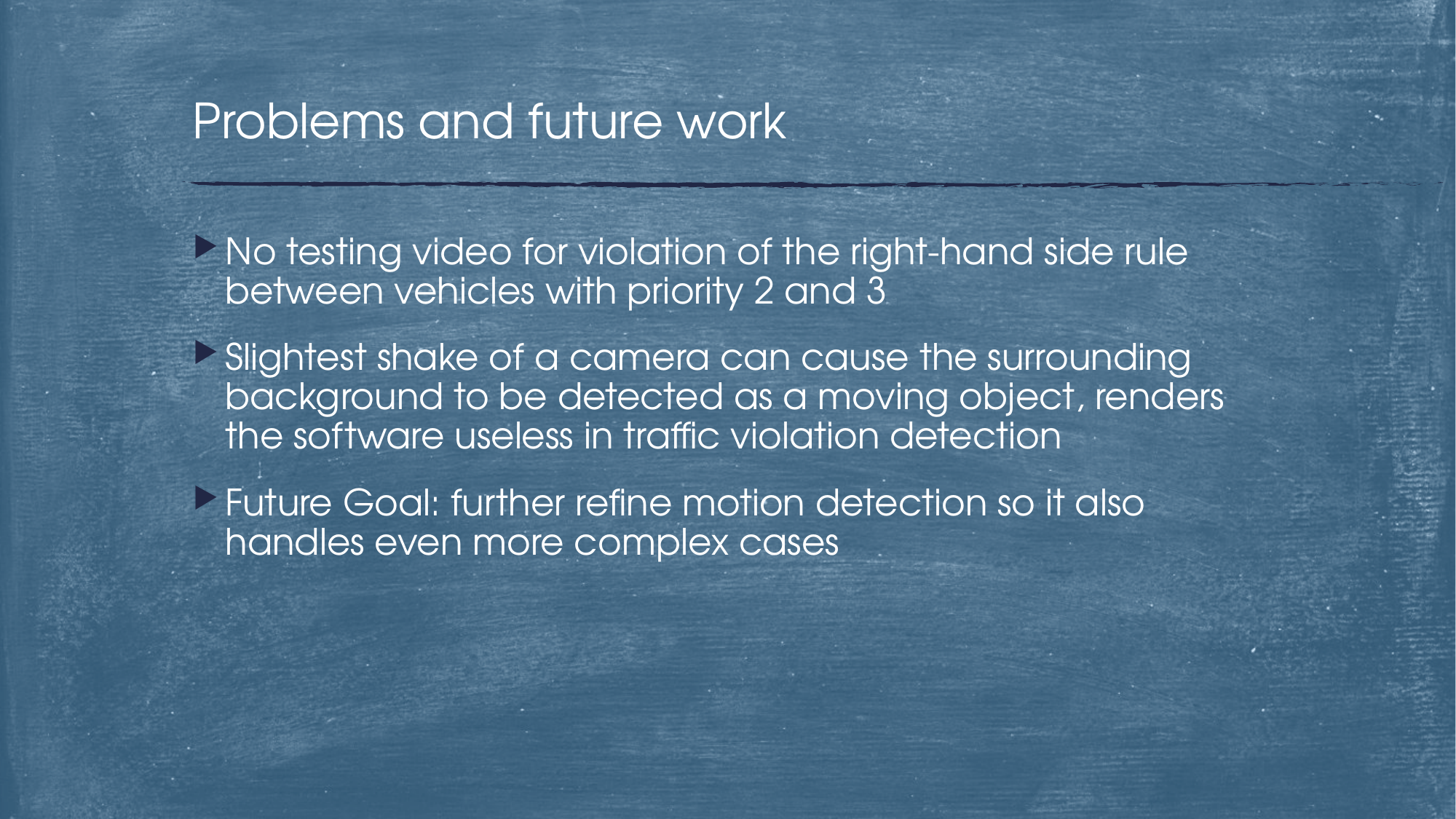

# Problems and future work
No testing video for violation of the right-hand side rule between vehicles with priority 2 and 3
Slightest shake of a camera can cause the surrounding background to be detected as a moving object, renders the software useless in traffic violation detection
Future Goal: further refine motion detection so it also handles even more complex cases